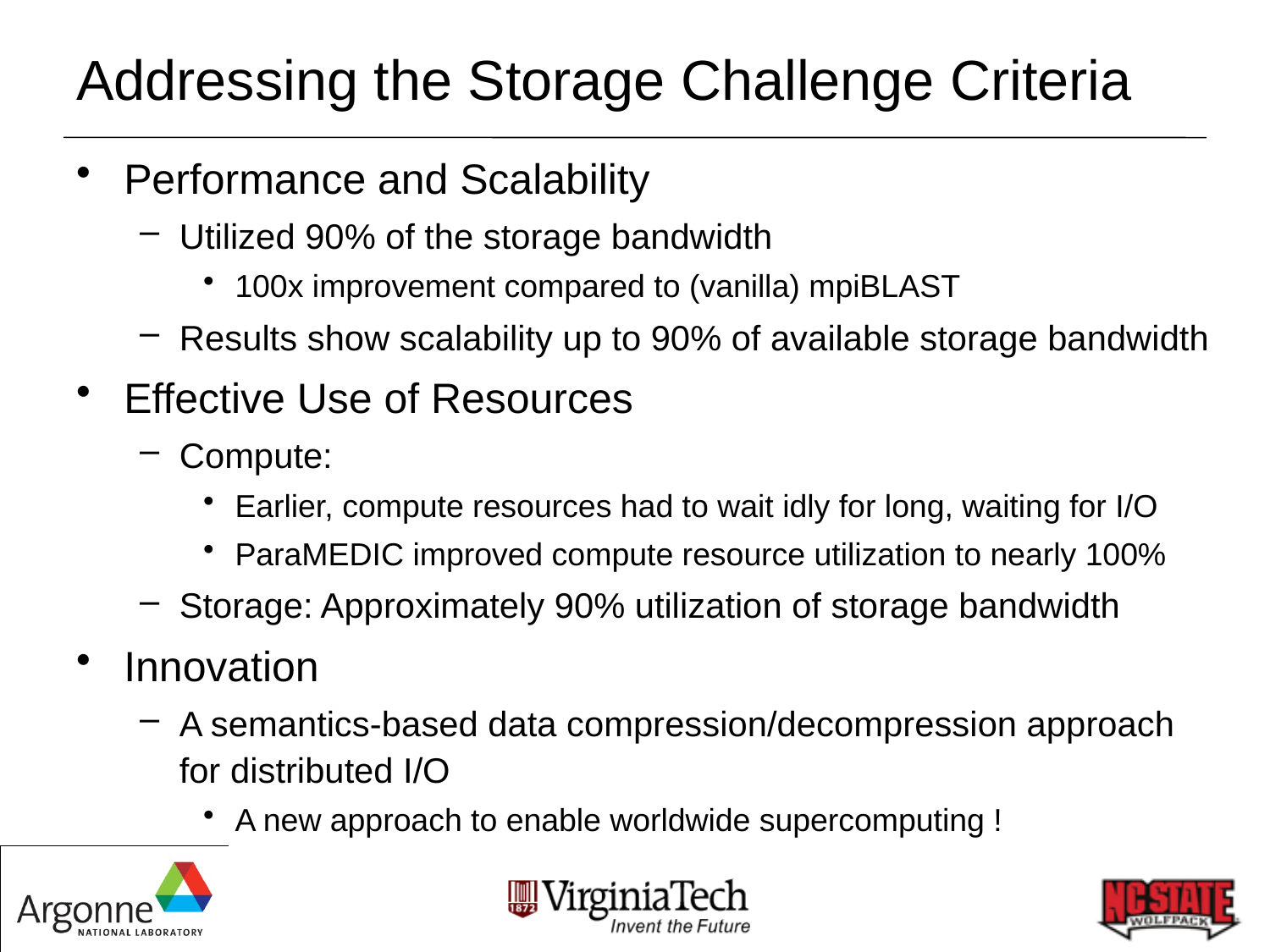

# Addressing the Storage Challenge Criteria
Performance and Scalability
Utilized 90% of the storage bandwidth
100x improvement compared to (vanilla) mpiBLAST
Results show scalability up to 90% of available storage bandwidth
Effective Use of Resources
Compute:
Earlier, compute resources had to wait idly for long, waiting for I/O
ParaMEDIC improved compute resource utilization to nearly 100%
Storage: Approximately 90% utilization of storage bandwidth
Innovation
A semantics-based data compression/decompression approach for distributed I/O
A new approach to enable worldwide supercomputing !